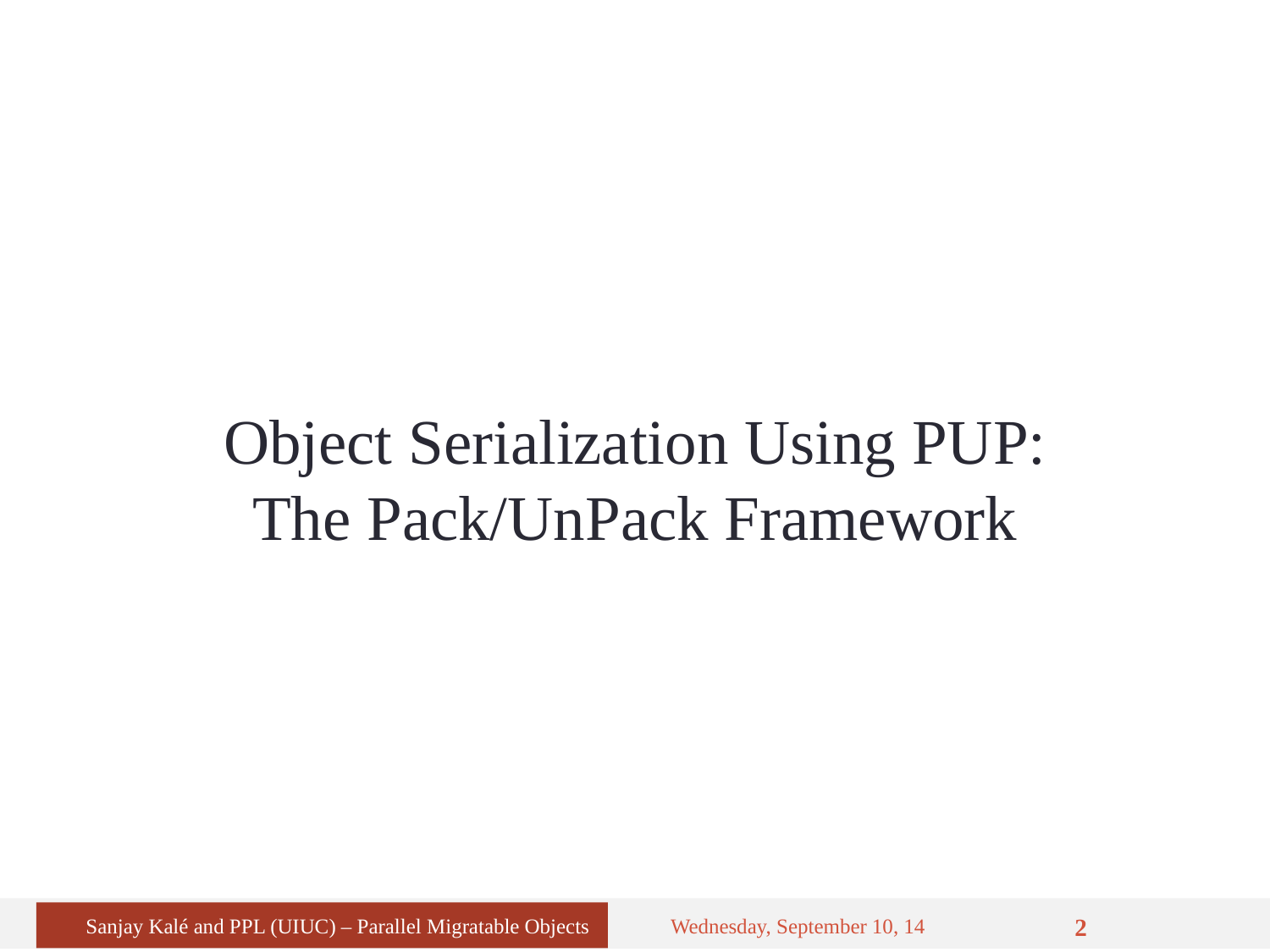

Object Serialization Using PUP: The Pack/UnPack Framework
Sanjay Kalé and PPL (UIUC) – Parallel Migratable Objects
Wednesday, September 10, 14
2